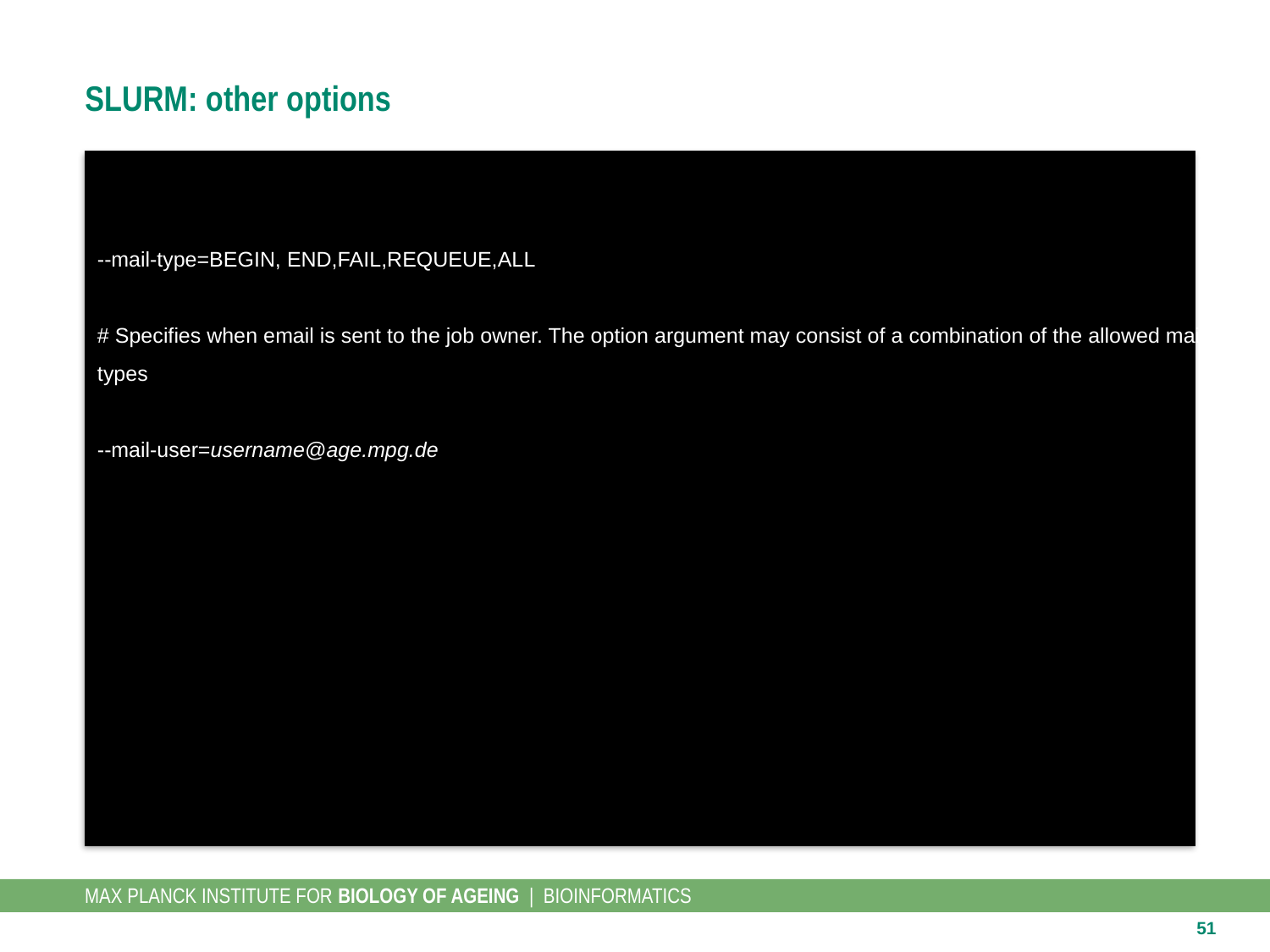

# SLURM: other options

--mail-type=BEGIN, END,FAIL,REQUEUE,ALL

# Specifies when email is sent to the job owner. The option argument may consist of a combination of the allowed mail types

--mail-user=username@age.mpg.de

51